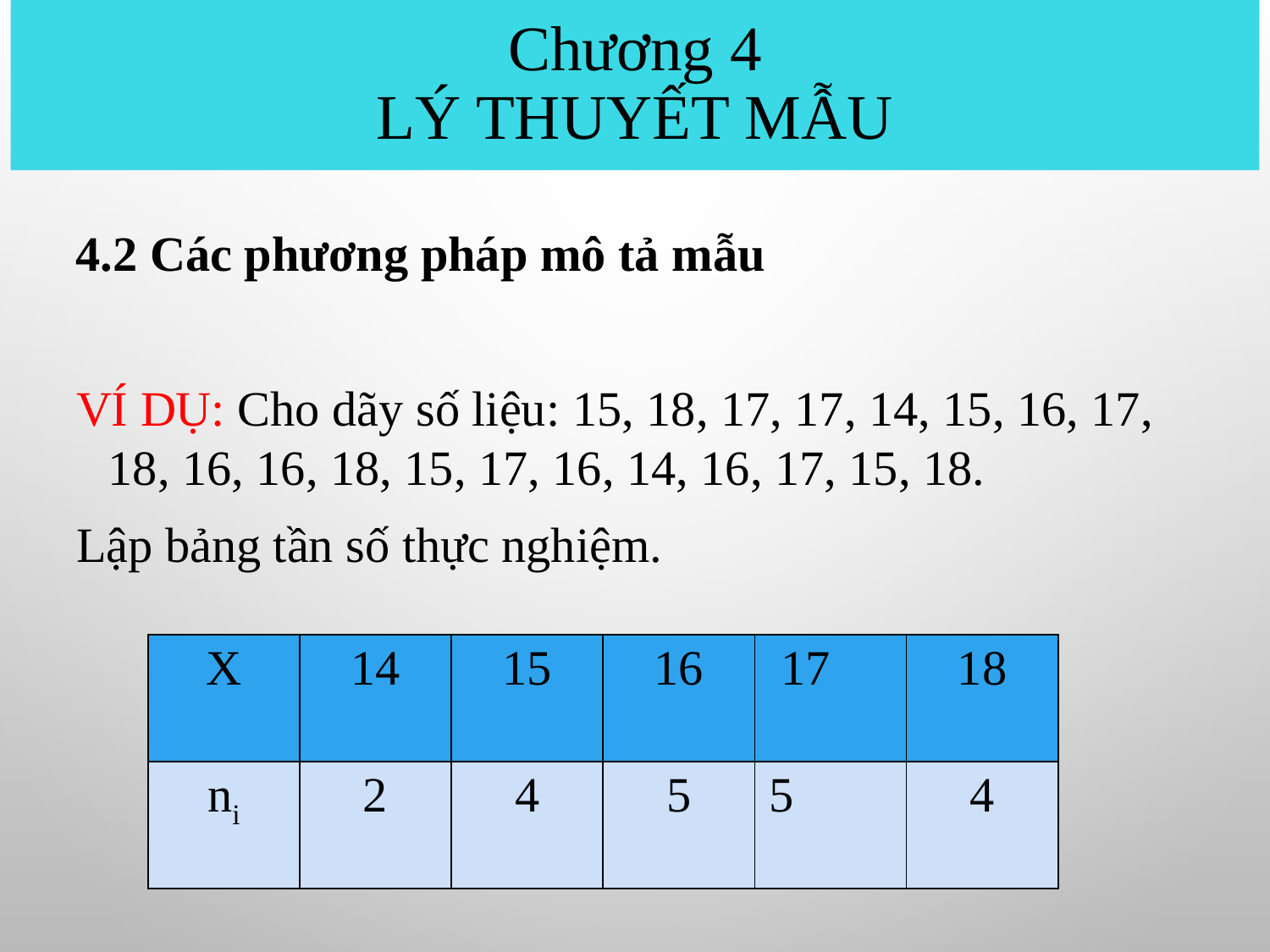

# Chương 4 Lý thuyết mẫu
4.2 Các phương pháp mô tả mẫu
VÍ DỤ: Cho dãy số liệu: 15, 18, 17, 17, 14, 15, 16, 17, 18, 16, 16, 18, 15, 17, 16, 14, 16, 17, 15, 18.
Lập bảng tần số thực nghiệm.
| X | 14 | 15 | 16 | 17 | 18 |
| --- | --- | --- | --- | --- | --- |
| ni | 2 | 4 | 5 | 5 | 4 |